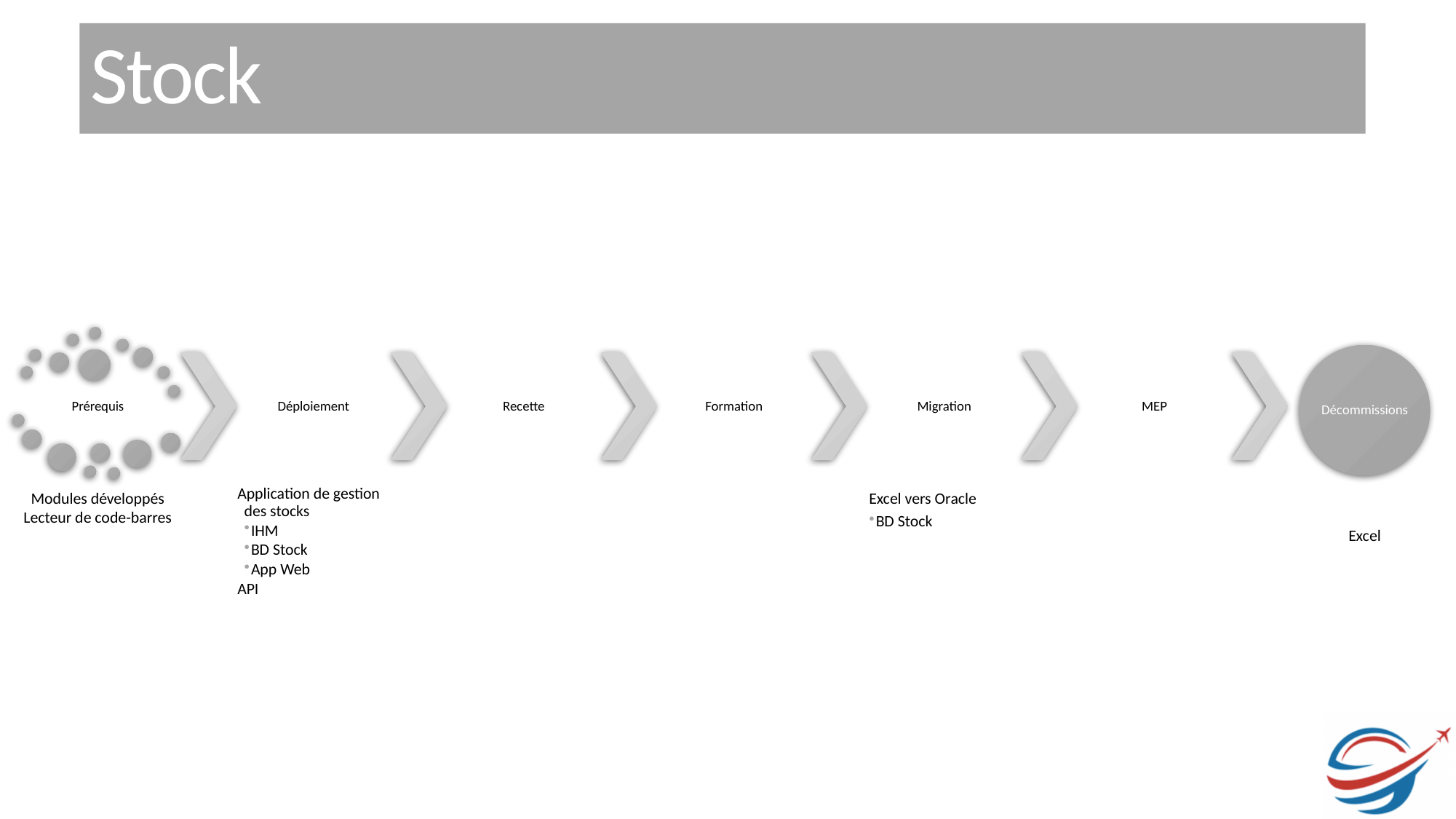

# Stock
Prérequis
Modules développés
Lecteur de code-barres
Déploiement
Application de gestion des stocks
IHM
BD Stock
App Web
API
Recette
Formation
Migration
Excel vers Oracle
BD Stock
MEP
Décommissions
Excel